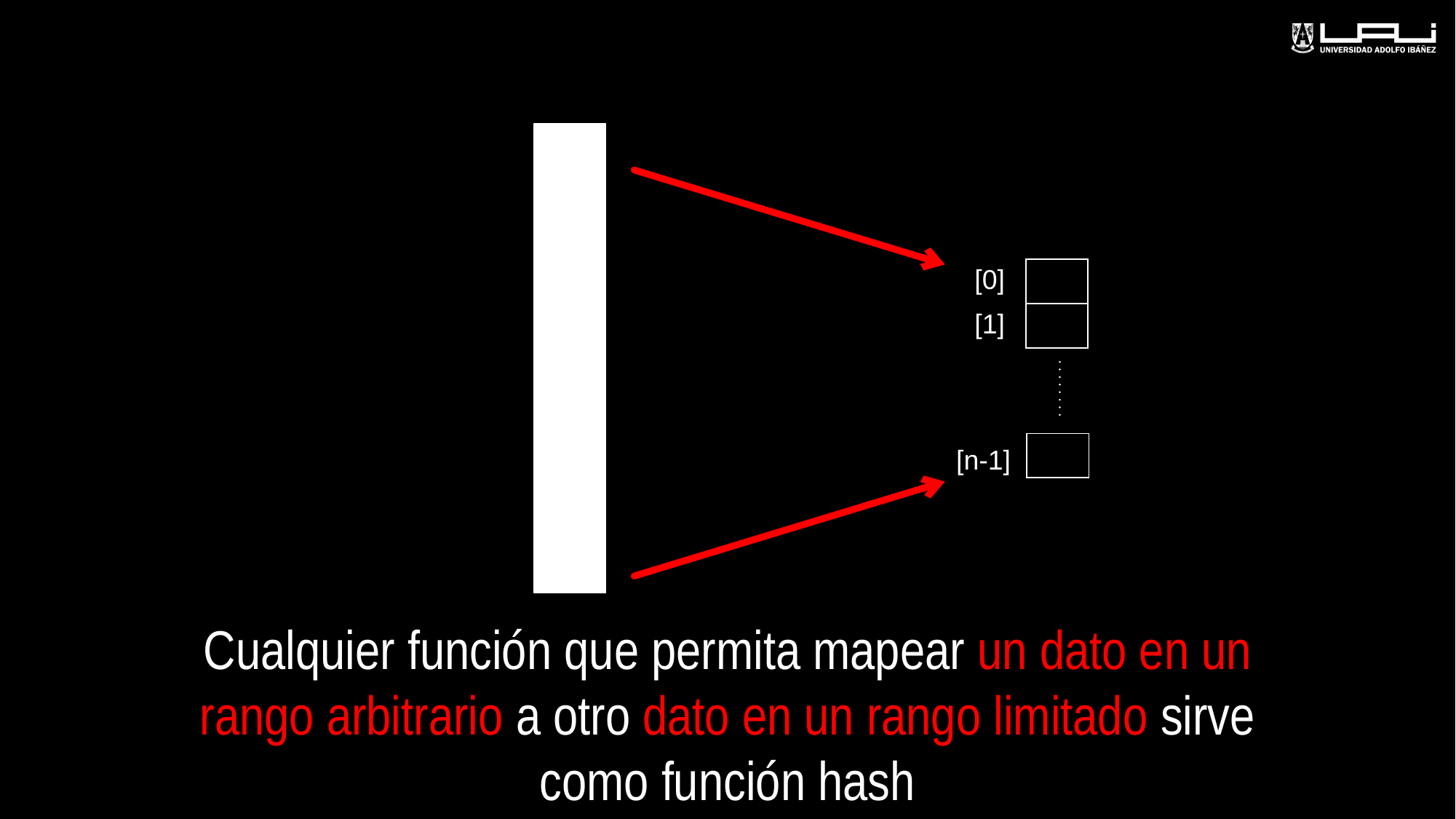

| [0] |  |
| --- | --- |
| [1] |  |
|  |  |
| --- | --- |
[n-1]
Cualquier función que permita mapear un dato en un rango arbitrario a otro dato en un rango limitado sirve como función hash